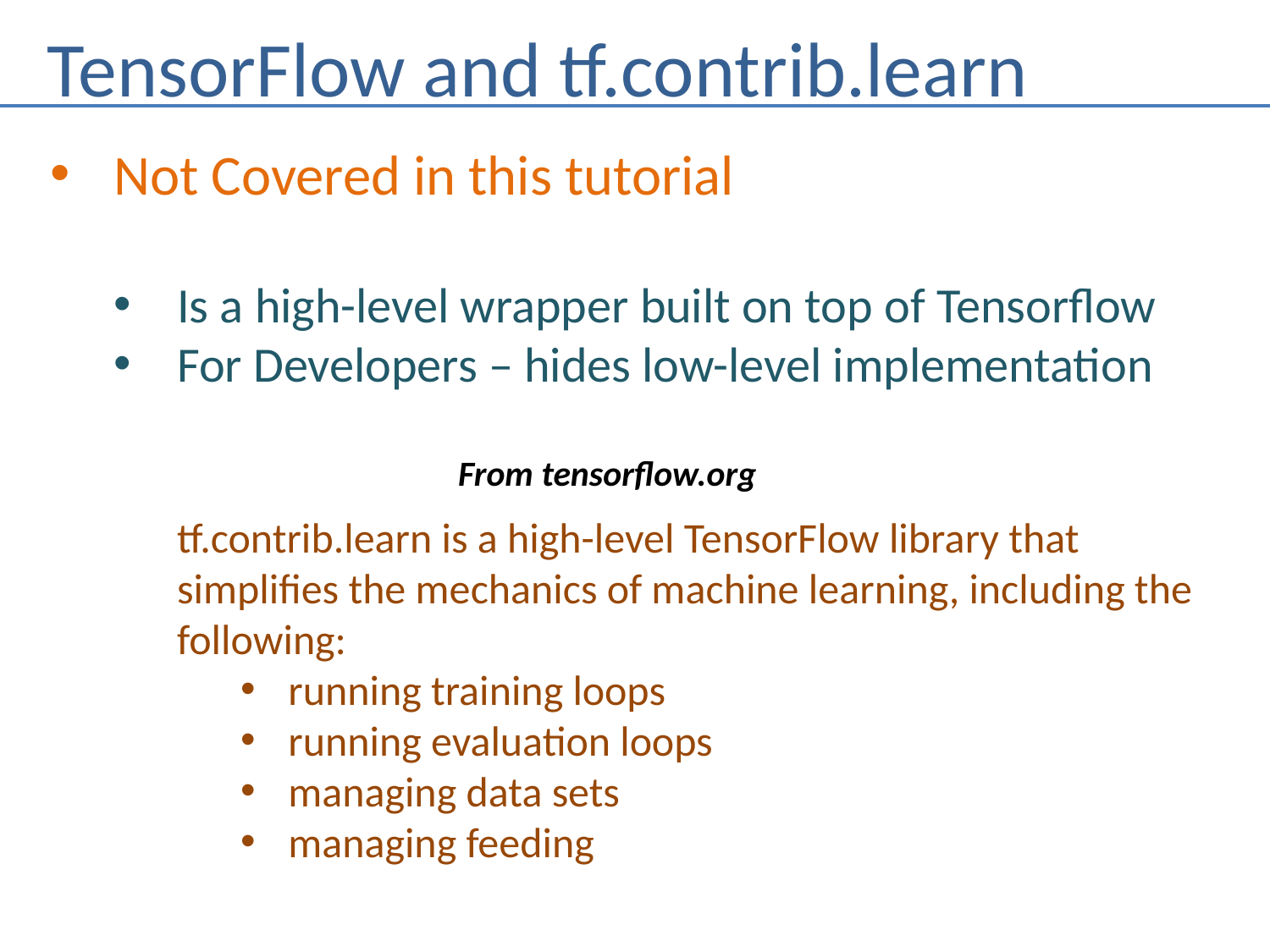

# TensorFlow and tf.contrib.learn
Not Covered in this tutorial

Is a high-level wrapper built on top of Tensorflow
For Developers – hides low-level implementation

	tf.contrib.learn is a high-level TensorFlow library that
	simplifies the mechanics of machine learning, including the
	following:
running training loops
running evaluation loops
managing data sets
managing feeding

From tensorflow.org